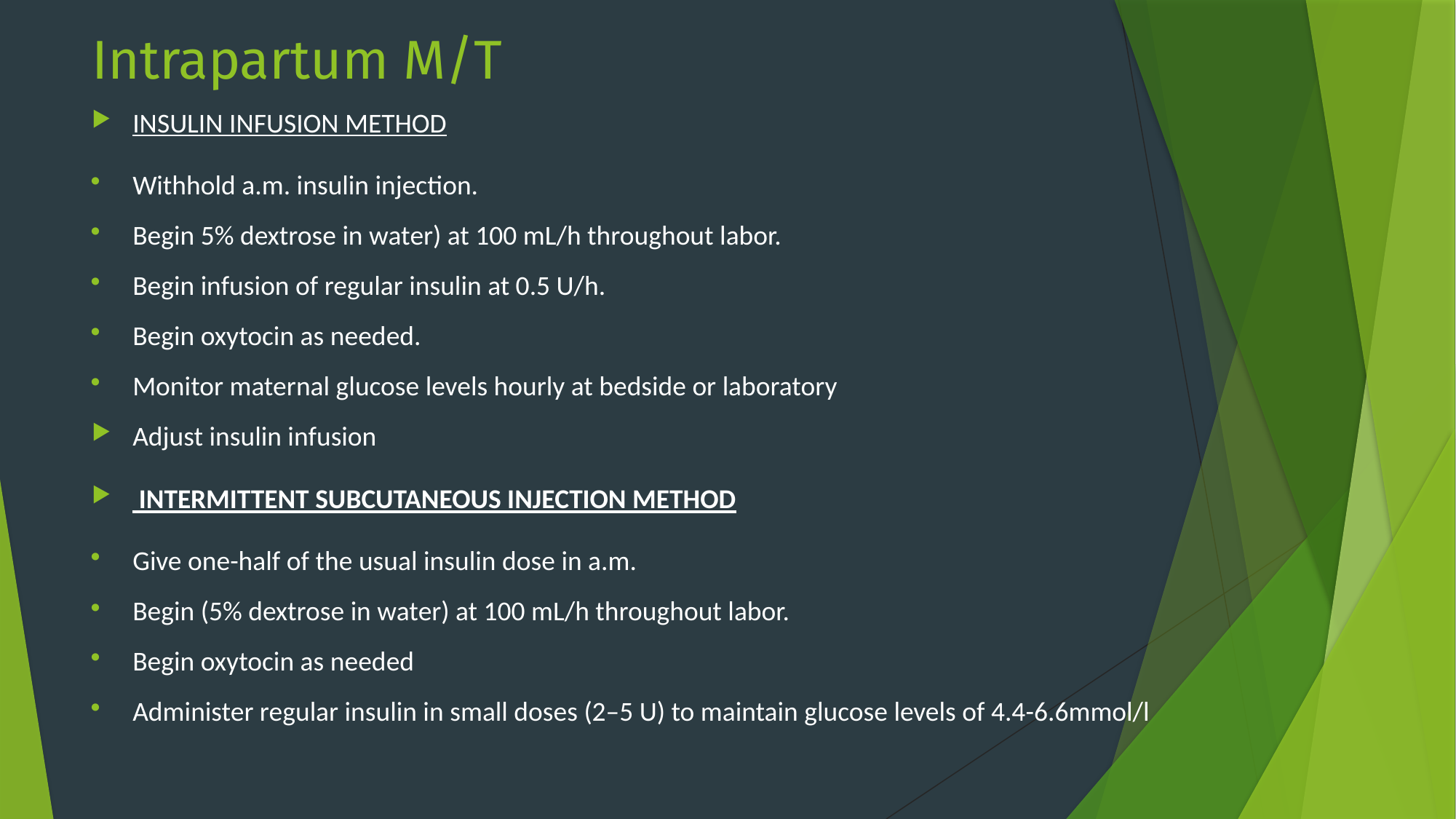

# Intrapartum M/T
INSULIN INFUSION METHOD
Withhold a.m. insulin injection.
Begin 5% dextrose in water) at 100 mL/h throughout labor.
Begin infusion of regular insulin at 0.5 U/h.
Begin oxytocin as needed.
Monitor maternal glucose levels hourly at bedside or laboratory
Adjust insulin infusion
 INTERMITTENT SUBCUTANEOUS INJECTION METHOD
Give one-half of the usual insulin dose in a.m.
Begin (5% dextrose in water) at 100 mL/h throughout labor.
Begin oxytocin as needed
Administer regular insulin in small doses (2–5 U) to maintain glucose levels of 4.4-6.6mmol/l